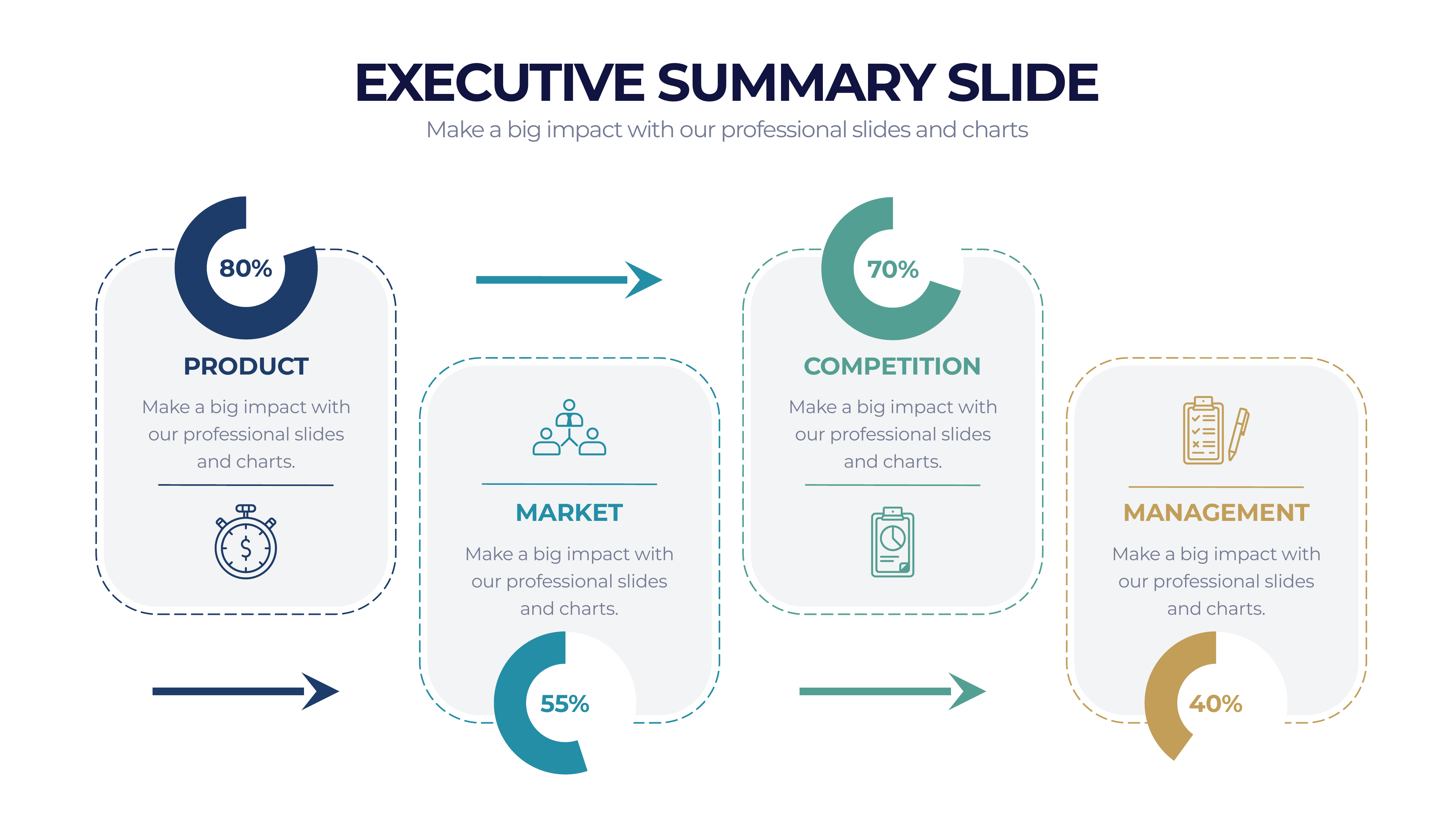

EXECUTIVE SUMMARY SLIDE
Make a big impact with our professional slides and charts

### Chart

| Category | Sales |
|---|---|
| 1st Qtr | 20.0 |
| 2nd Qtr | 80.0 |

### Chart

| Category | Sales |
|---|---|
| 1st Qtr | 30.0 |
| 2nd Qtr | 70.0 |

80%
70%

PRODUCT
COMPETITION

Make a big impact with our professional slides and charts.
Make a big impact with our professional slides and charts.

MARKET
MANAGEMENT

Make a big impact with our professional slides and charts.
Make a big impact with our professional slides and charts.

### Chart

| Category | Sales |
|---|---|
| 1st Qtr | 45.0 |
| 2nd Qtr | 55.0 |

### Chart

| Category | Sales |
|---|---|
| 1st Qtr | 60.0 |
| 2nd Qtr | 40.0 |

55%
40%